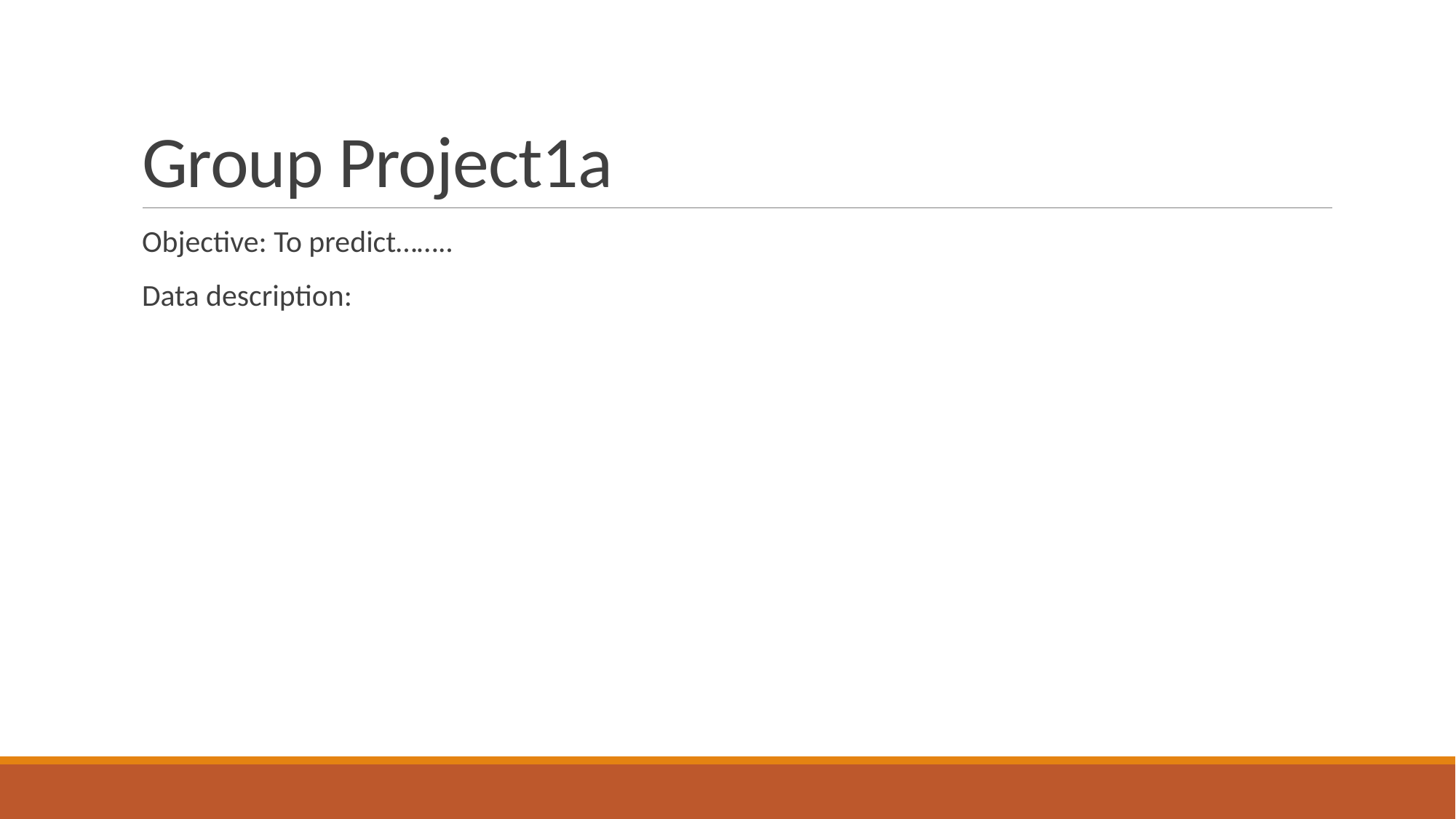

# Group Project1a
Objective: To predict……..
Data description: